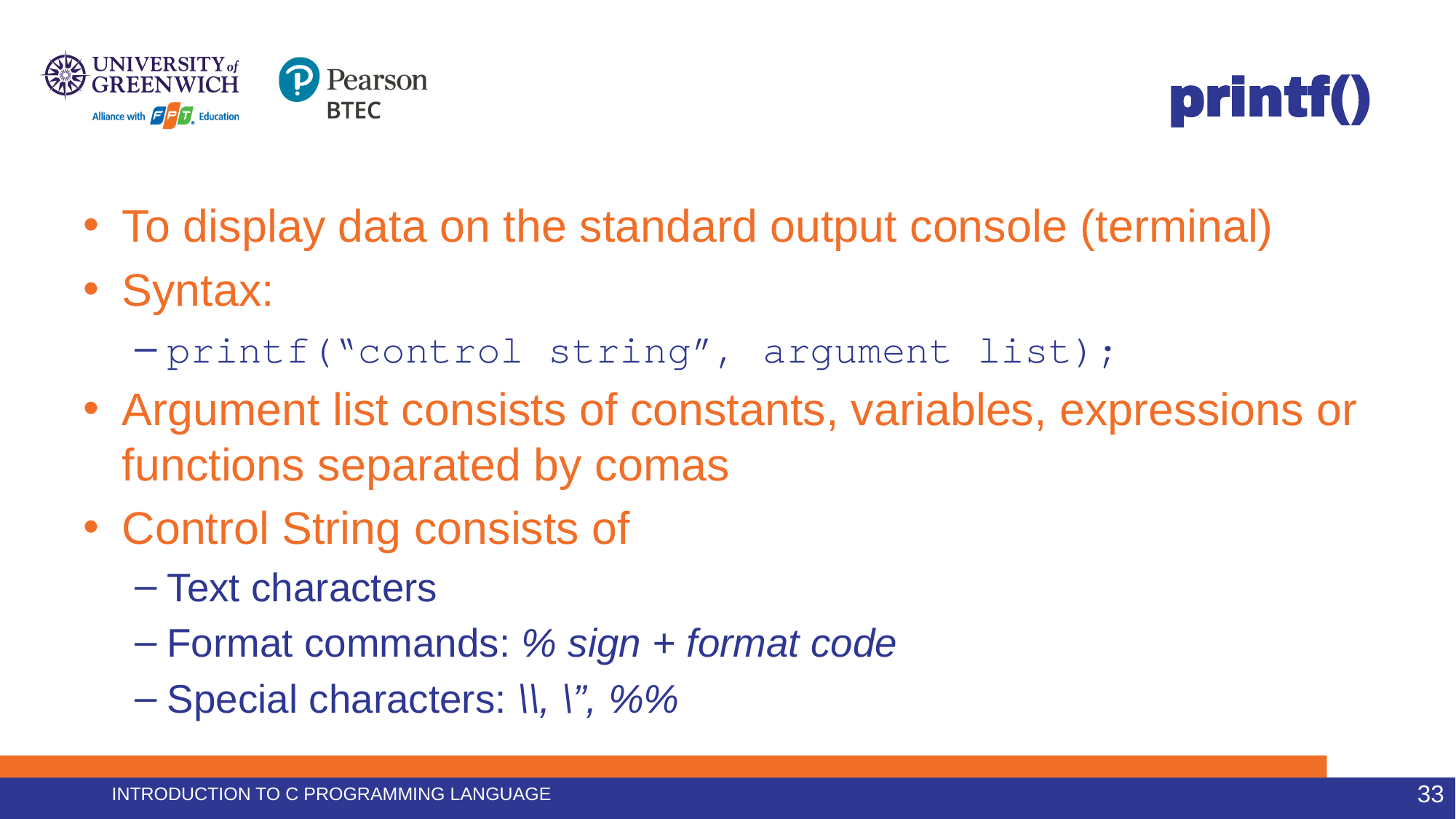

# printf()
To display data on the standard output console (terminal)
Syntax:
printf(“control string”, argument list);
Argument list consists of constants, variables, expressions or functions separated by comas
Control String consists of
Text characters
Format commands: % sign + format code
Special characters: \\, \”, %%
Introduction to C programming language
33